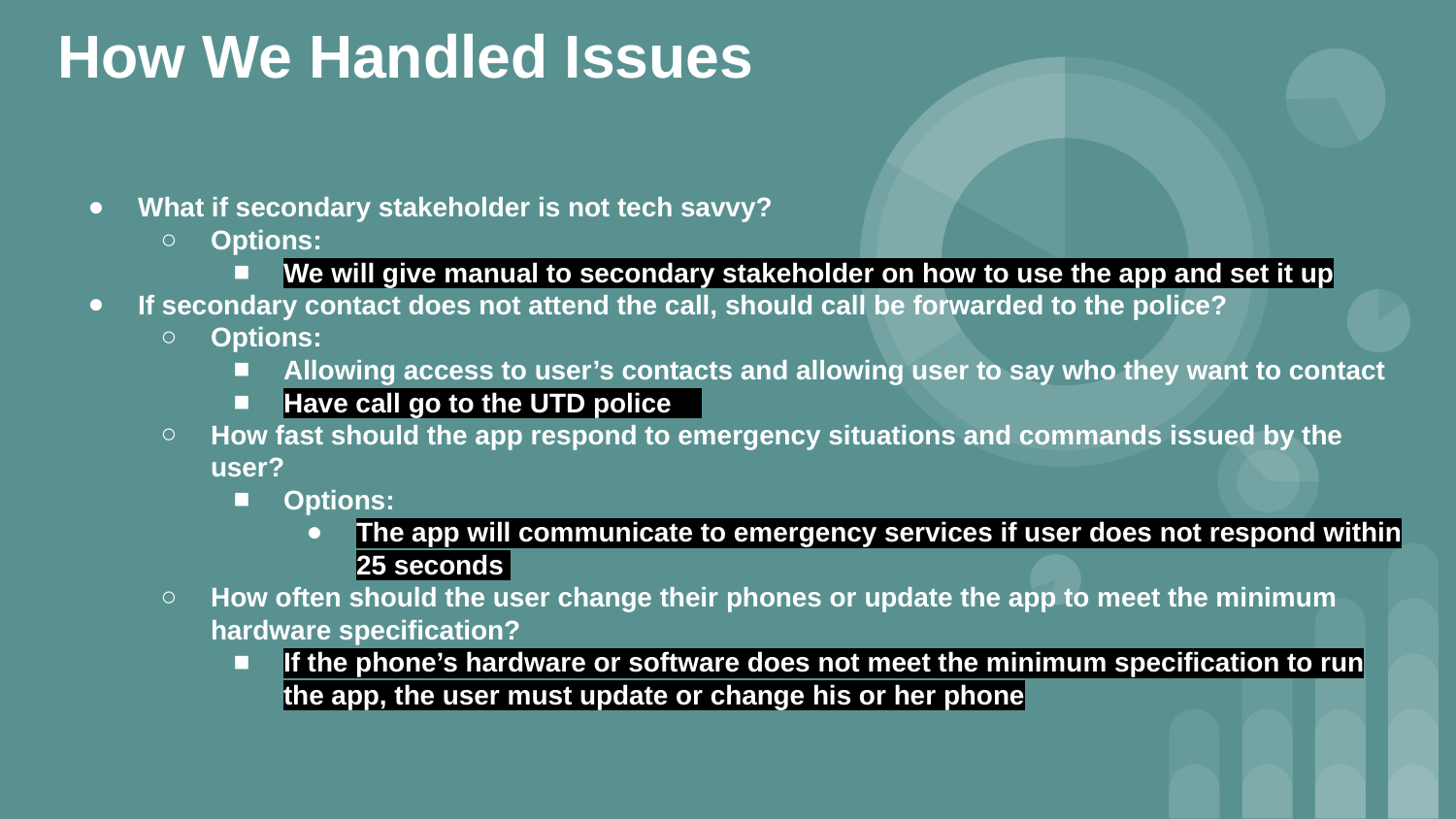

# How We Handled Issues
What if secondary stakeholder is not tech savvy?
Options:
We will give manual to secondary stakeholder on how to use the app and set it up
If secondary contact does not attend the call, should call be forwarded to the police?
Options:
Allowing access to user’s contacts and allowing user to say who they want to contact
Have call go to the UTD police
How fast should the app respond to emergency situations and commands issued by the user?
Options:
The app will communicate to emergency services if user does not respond within 25 seconds
How often should the user change their phones or update the app to meet the minimum hardware specification?
If the phone’s hardware or software does not meet the minimum specification to run the app, the user must update or change his or her phone